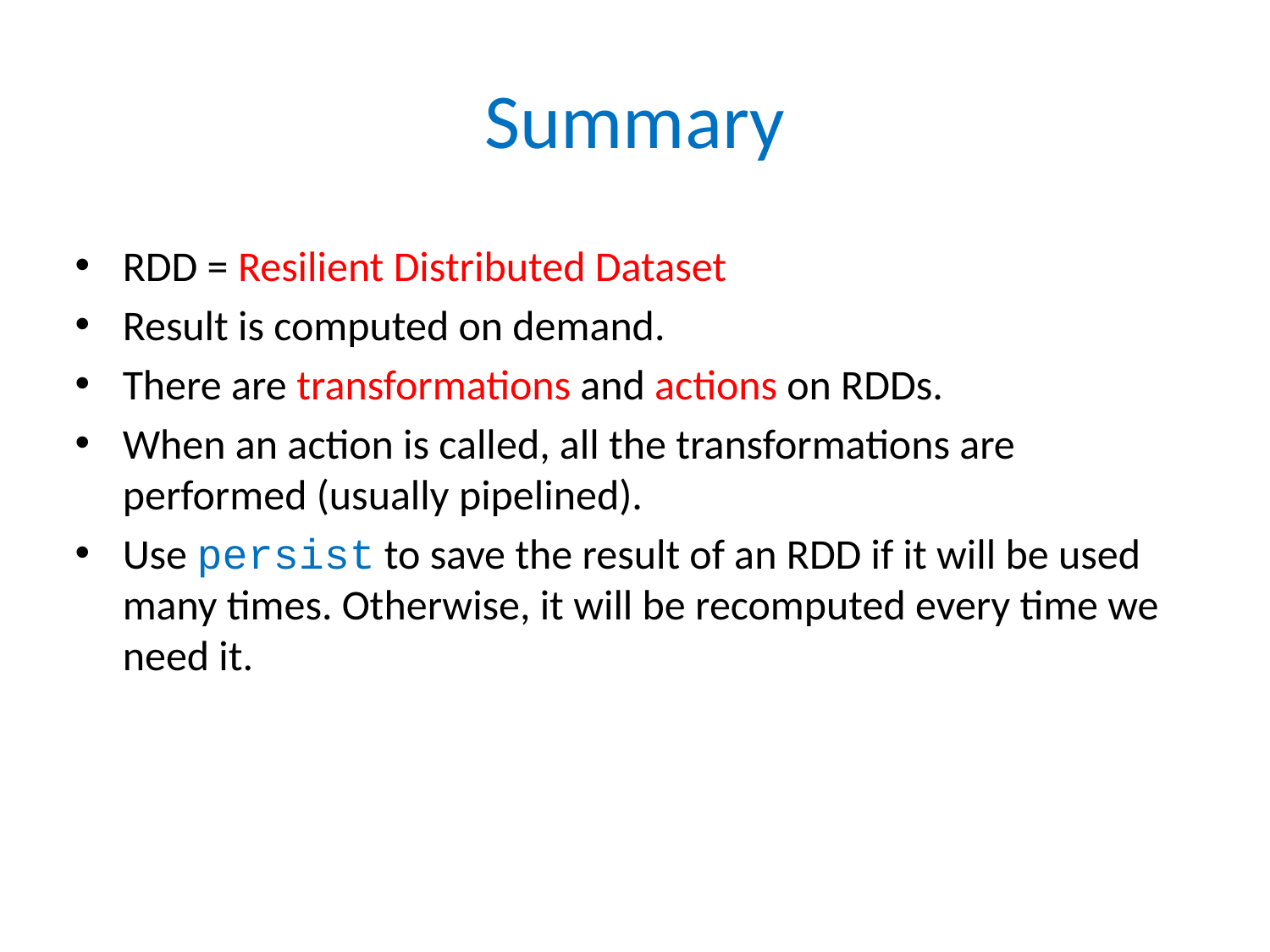

# Summary
RDD = Resilient Distributed Dataset
Result is computed on demand.
There are transformations and actions on RDDs.
When an action is called, all the transformations are performed (usually pipelined).
Use persist to save the result of an RDD if it will be used many times. Otherwise, it will be recomputed every time we need it.